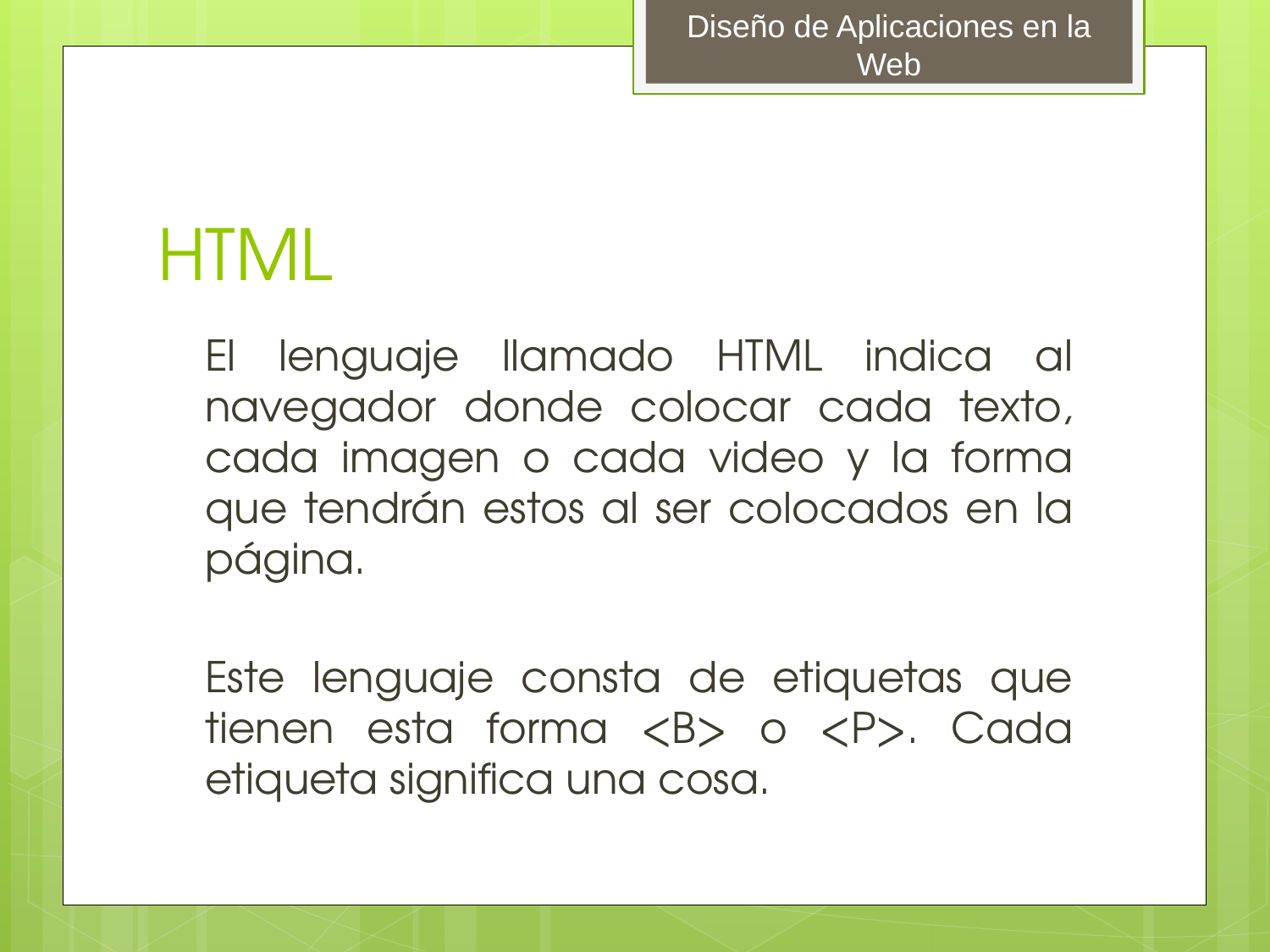

# HTML
	El lenguaje llamado HTML indica al navegador donde colocar cada texto, cada imagen o cada video y la forma que tendrán estos al ser colocados en la página.

	Este lenguaje consta de etiquetas que tienen esta forma <B> o <P>. Cada etiqueta significa una cosa.